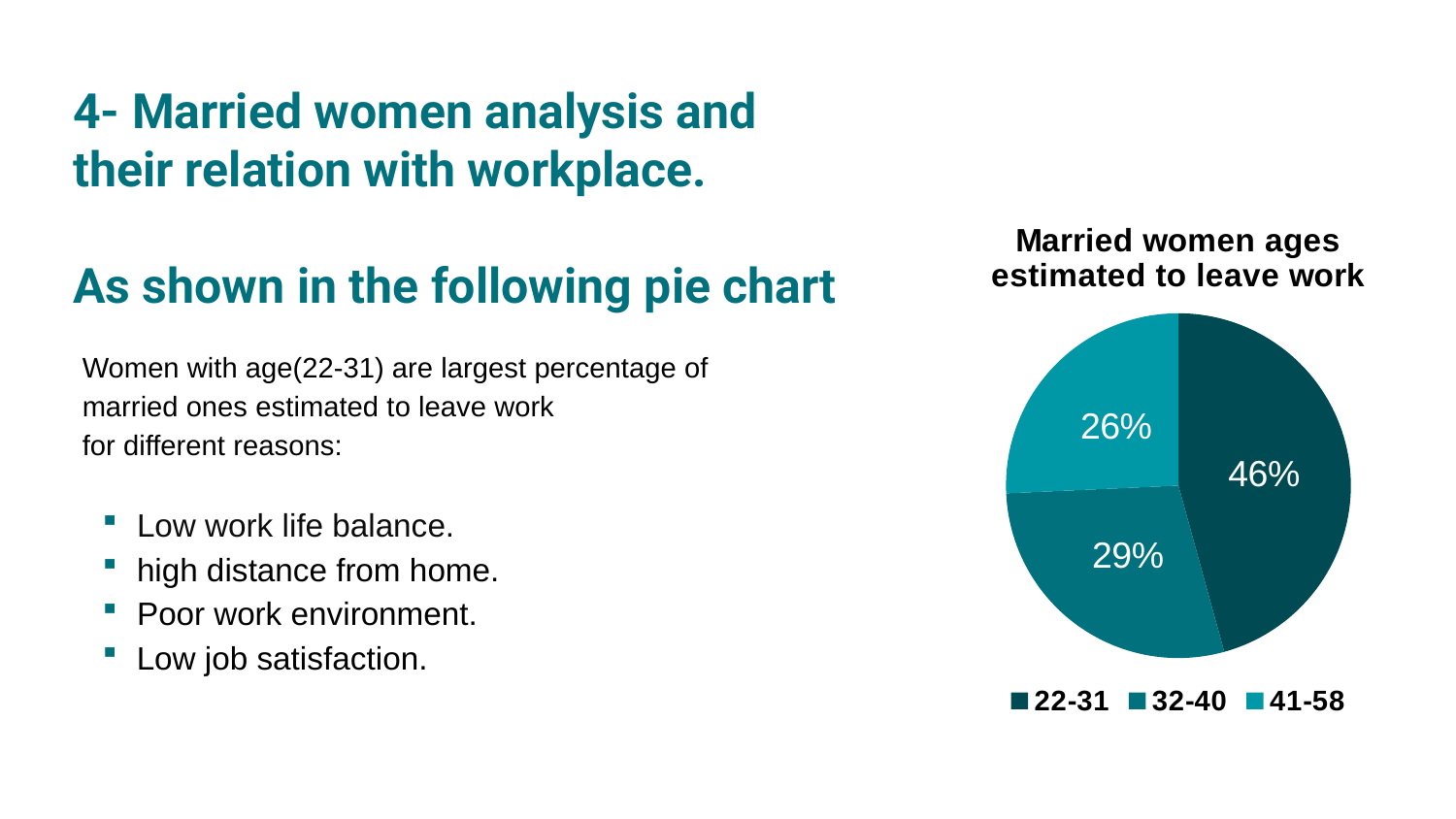

# 4- Married women analysis and their relation with workplace. As shown in the following pie chart

### Chart: Married women ages estimated to leave work

| Category |  |
|---|---|
| 22-31 | 48.0 |
| 32-40 | 30.0 |
| 41-58 | 27.0 |
Women with age(22-31) are largest percentage of
married ones estimated to leave work
for different reasons:

Low work life balance.
high distance from home.
Poor work environment.
 Low job satisfaction.